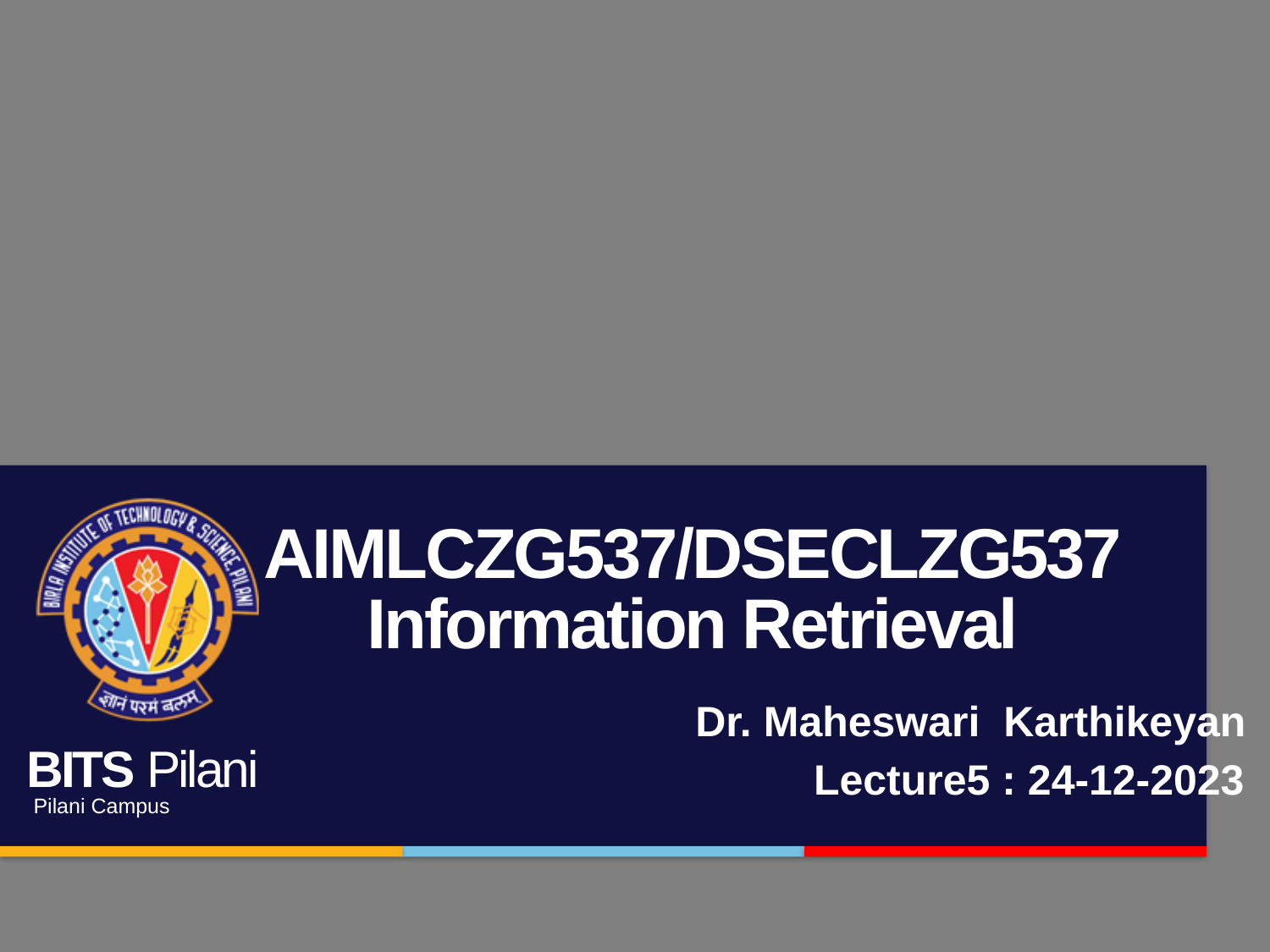

# AIMLCZG537/DSECLZG537 Information Retrieval
			Dr. Maheswari  Karthikeyan
			          Lecture5 : 24-12-2023